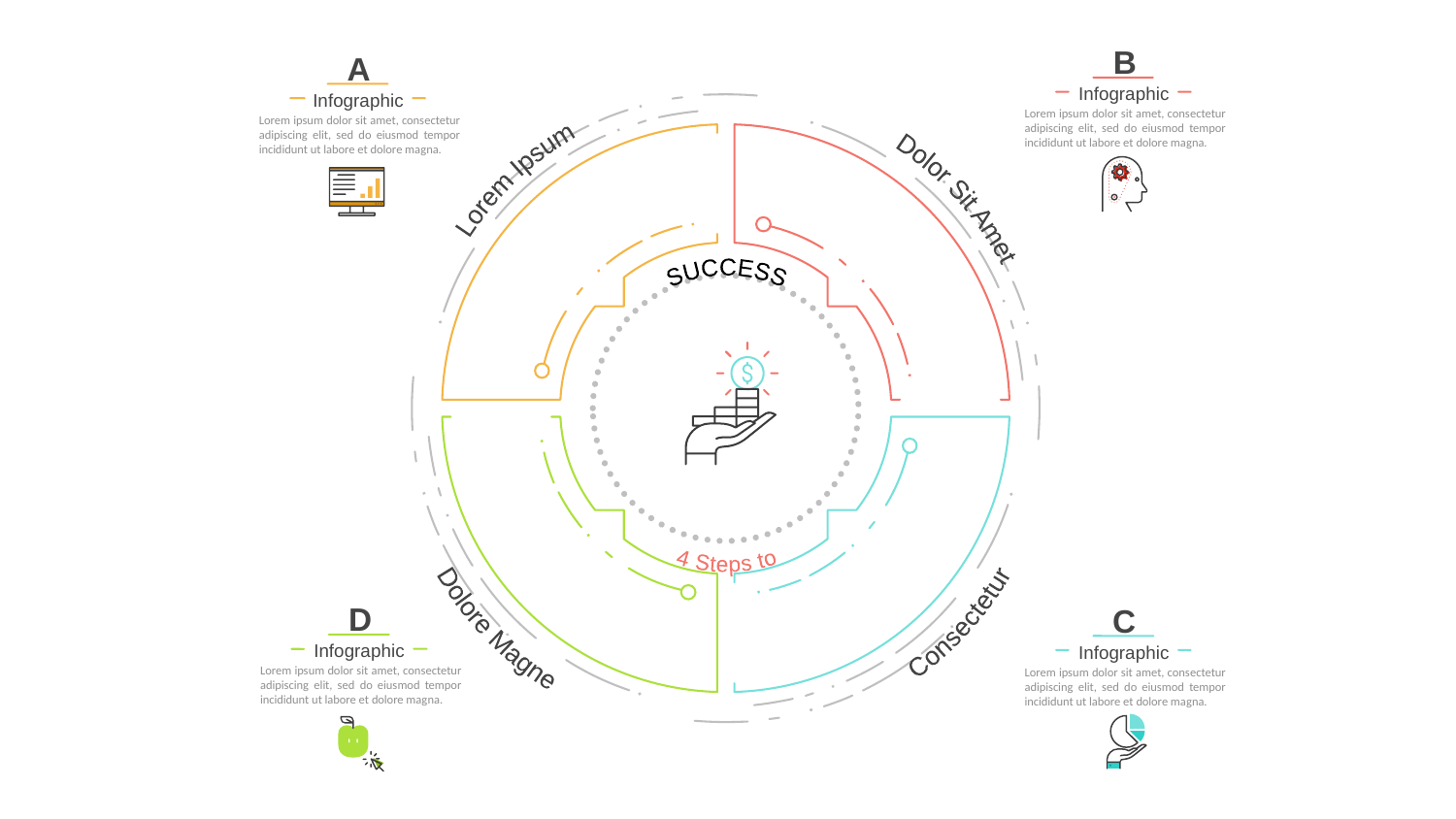

B

Infographic
Lorem ipsum dolor sit amet, consectetur adipiscing elit, sed do eiusmod tempor incididunt ut labore et dolore magna.
A

Infographic
Lorem ipsum dolor sit amet, consectetur adipiscing elit, sed do eiusmod tempor incididunt ut labore et dolore magna.
Consectetur
Dolore Magne
Dolor Sit Amet
Lorem Ipsum

4 Steps to
SUCCESS

D

Infographic
Lorem ipsum dolor sit amet, consectetur adipiscing elit, sed do eiusmod tempor incididunt ut labore et dolore magna.
C

Infographic
Lorem ipsum dolor sit amet, consectetur adipiscing elit, sed do eiusmod tempor incididunt ut labore et dolore magna.